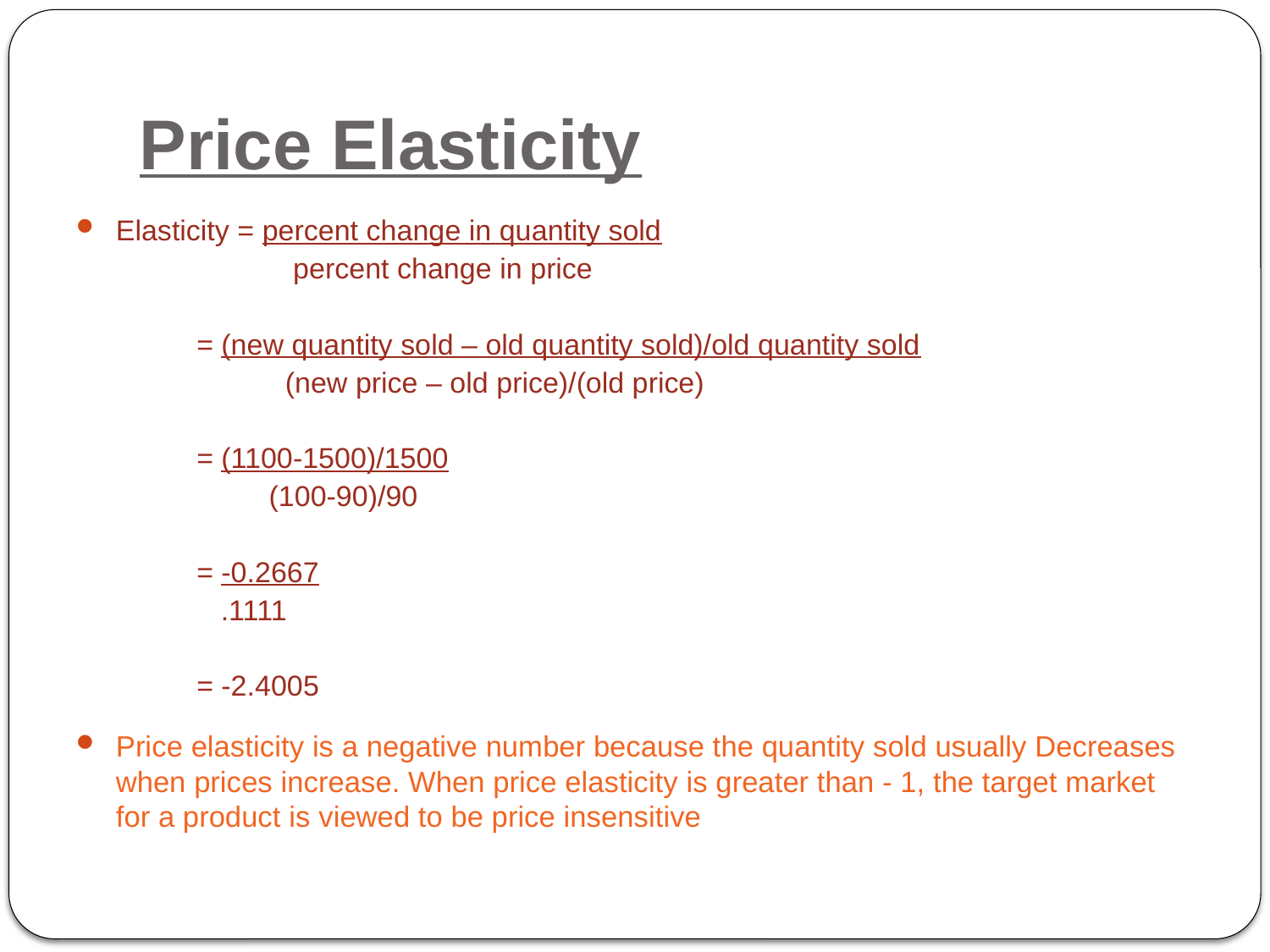

# Price Elasticity
Elasticity = percent change in quantity sold
                           percent change in price

               = (new quantity sold – old quantity sold)/old quantity sold
                          (new price – old price)/(old price)

               = (1100-1500)/1500
                        (100-90)/90

               = -0.2667
                  .1111

               = -2.4005

Price elasticity is a negative number because the quantity sold usually Decreases when prices increase. When price elasticity is greater than - 1, the target market for a product is viewed to be price insensitive